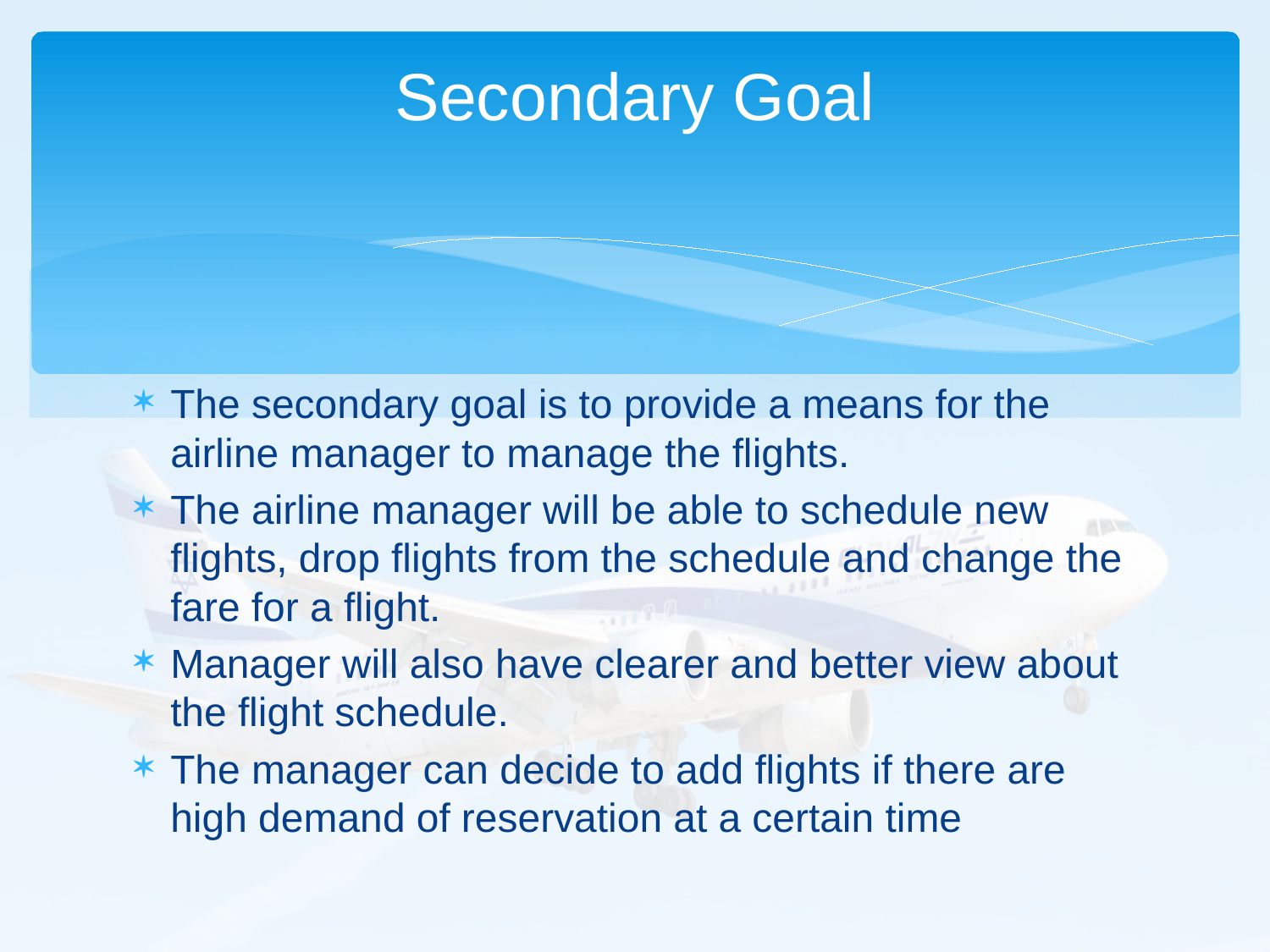

# Secondary Goal
The secondary goal is to provide a means for the airline manager to manage the flights.
The airline manager will be able to schedule new flights, drop flights from the schedule and change the fare for a flight.
Manager will also have clearer and better view about the flight schedule.
The manager can decide to add flights if there are high demand of reservation at a certain time